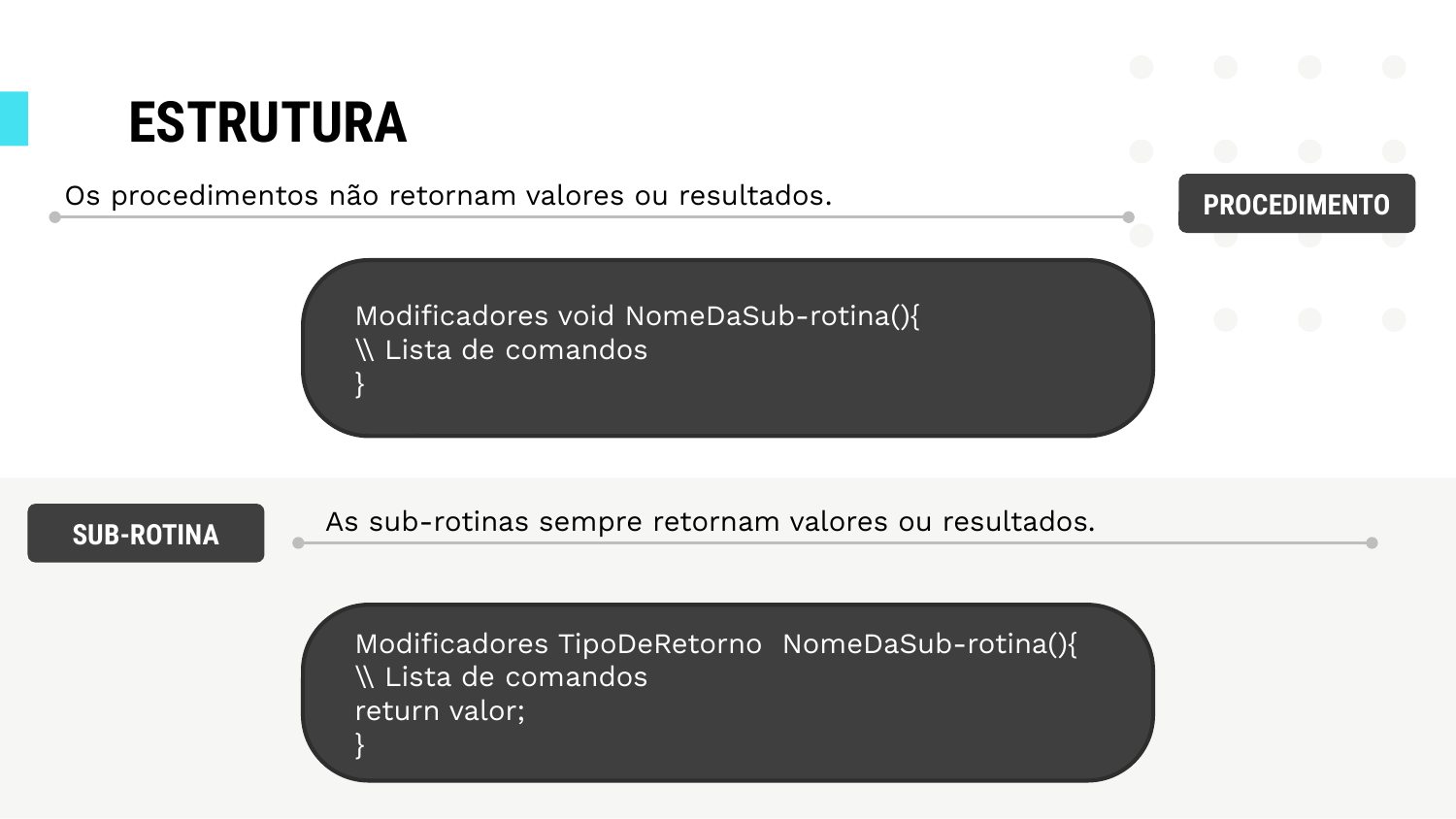

# ESTRUTURA
Os procedimentos não retornam valores ou resultados.
PROCEDIMENTO
Modificadores void NomeDaSub-rotina(){
\\ Lista de comandos
}

As sub-rotinas sempre retornam valores ou resultados.
SUB-ROTINA
Modificadores TipoDeRetorno  NomeDaSub-rotina(){
\\ Lista de comandos
return valor;
}